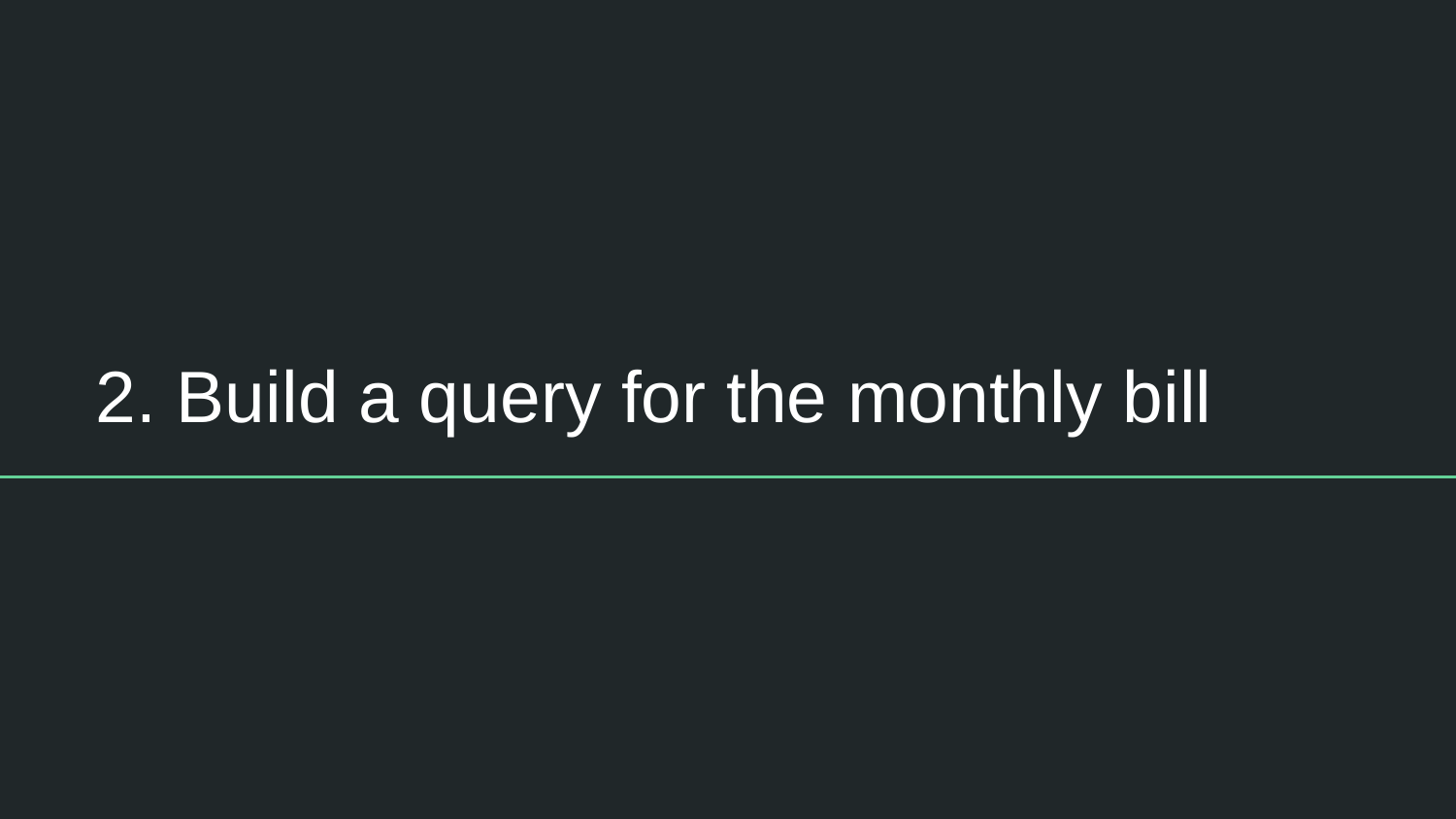

# 2. Build a query for the monthly bill